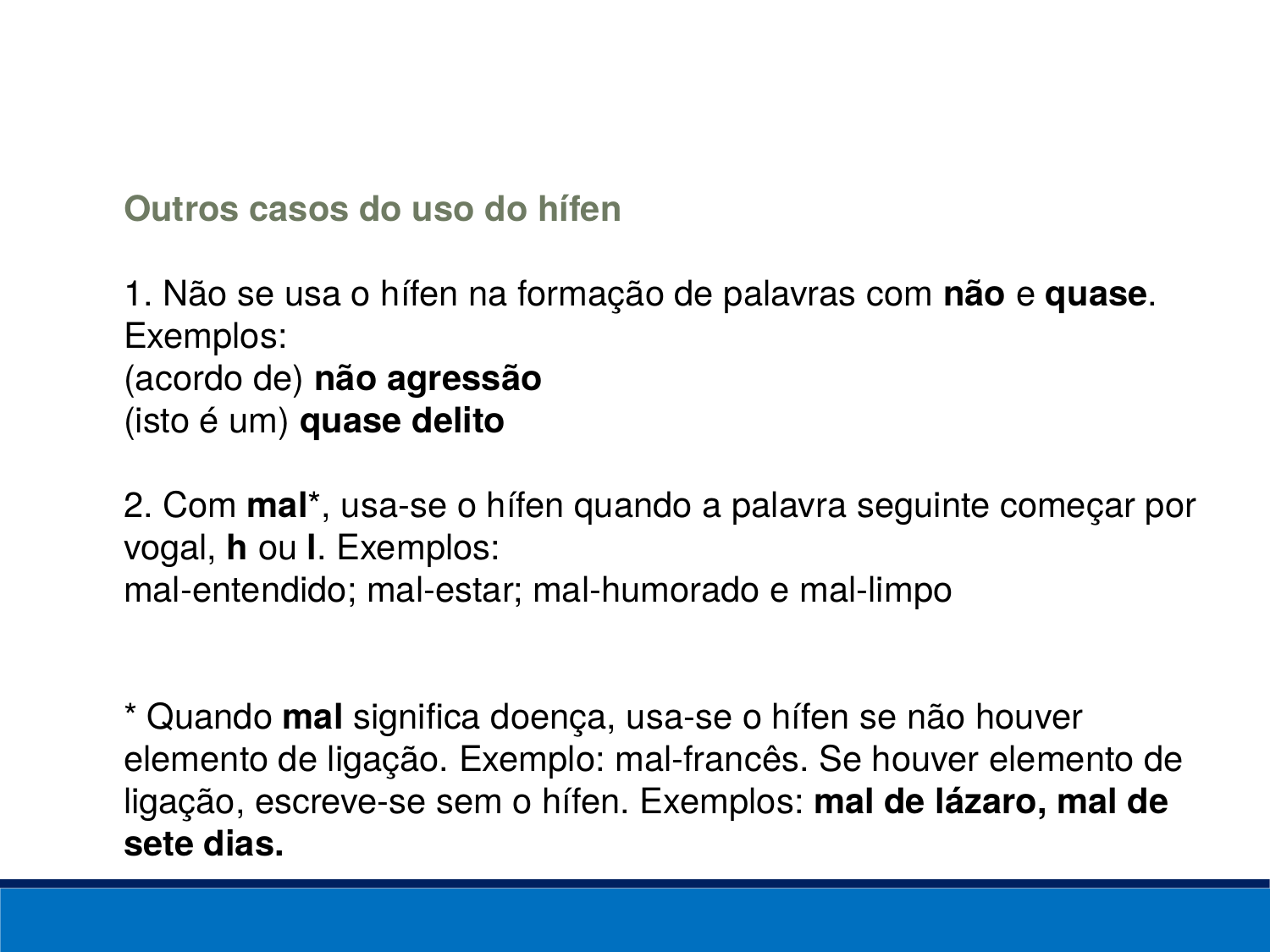

Outros casos do uso do hífen

1. Não se usa o hífen na formação de palavras com não e quase. Exemplos:
(acordo de) não agressão
(isto é um) quase delito
2. Com mal*, usa-se o hífen quando a palavra seguinte começar por vogal, h ou l. Exemplos:
mal-entendido; mal-estar; mal-humorado e mal-limpo

* Quando mal significa doença, usa-se o hífen se não houver elemento de ligação. Exemplo: mal-francês. Se houver elemento de ligação, escreve-se sem o hífen. Exemplos: mal de lázaro, mal de sete dias.